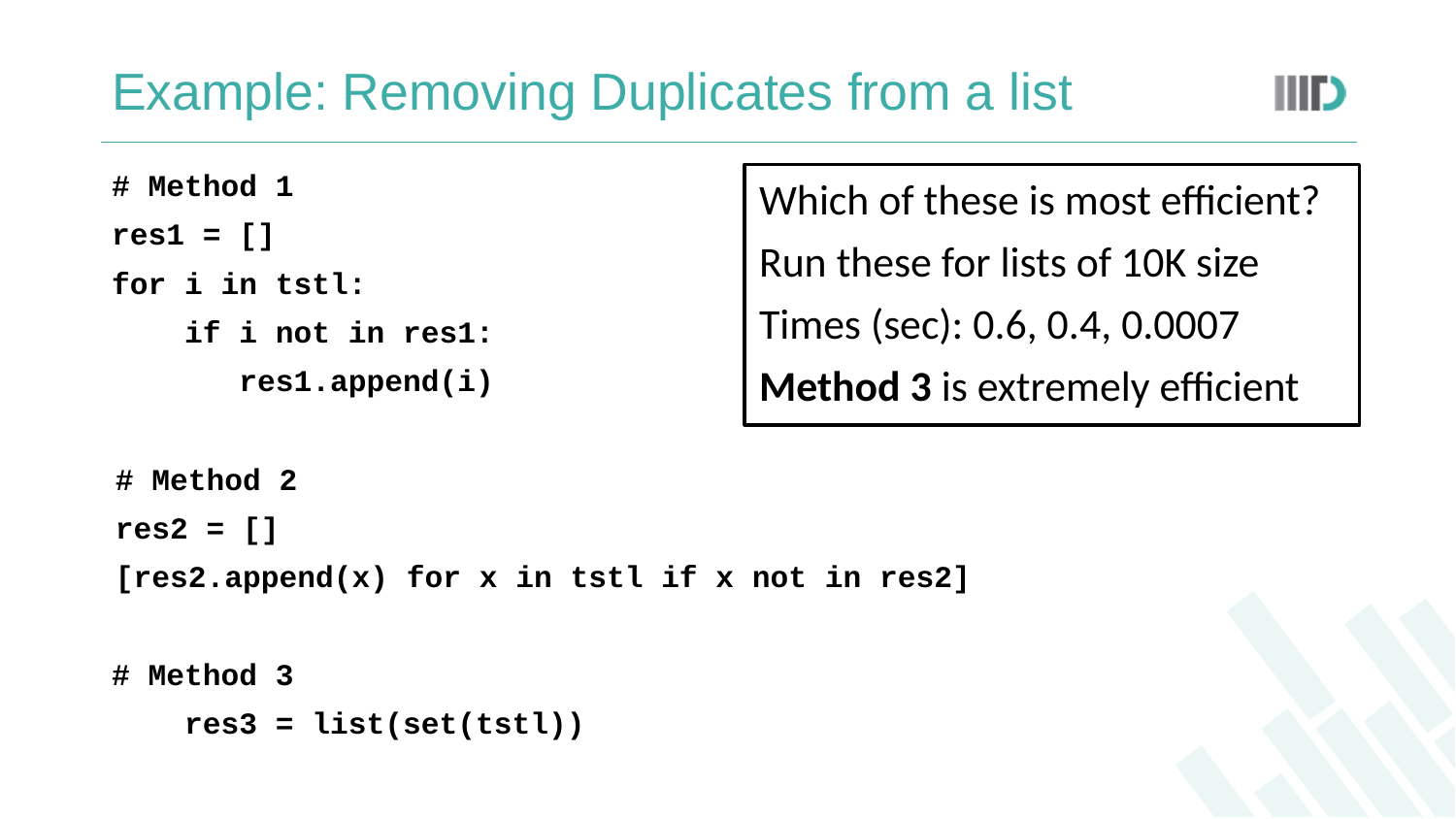

# Example: Removing Duplicates from a list
Which of these is most efficient?
Run these for lists of 10K size
Times (sec): 0.6, 0.4, 0.0007
Method 3 is extremely efficient
# Method 1
res1 = []
for i in tstl:
if i not in res1:
   res1.append(i)
# Method 2
res2 = []
[res2.append(x) for x in tstl if x not in res2]
# Method 3
res3 = list(set(tstl))